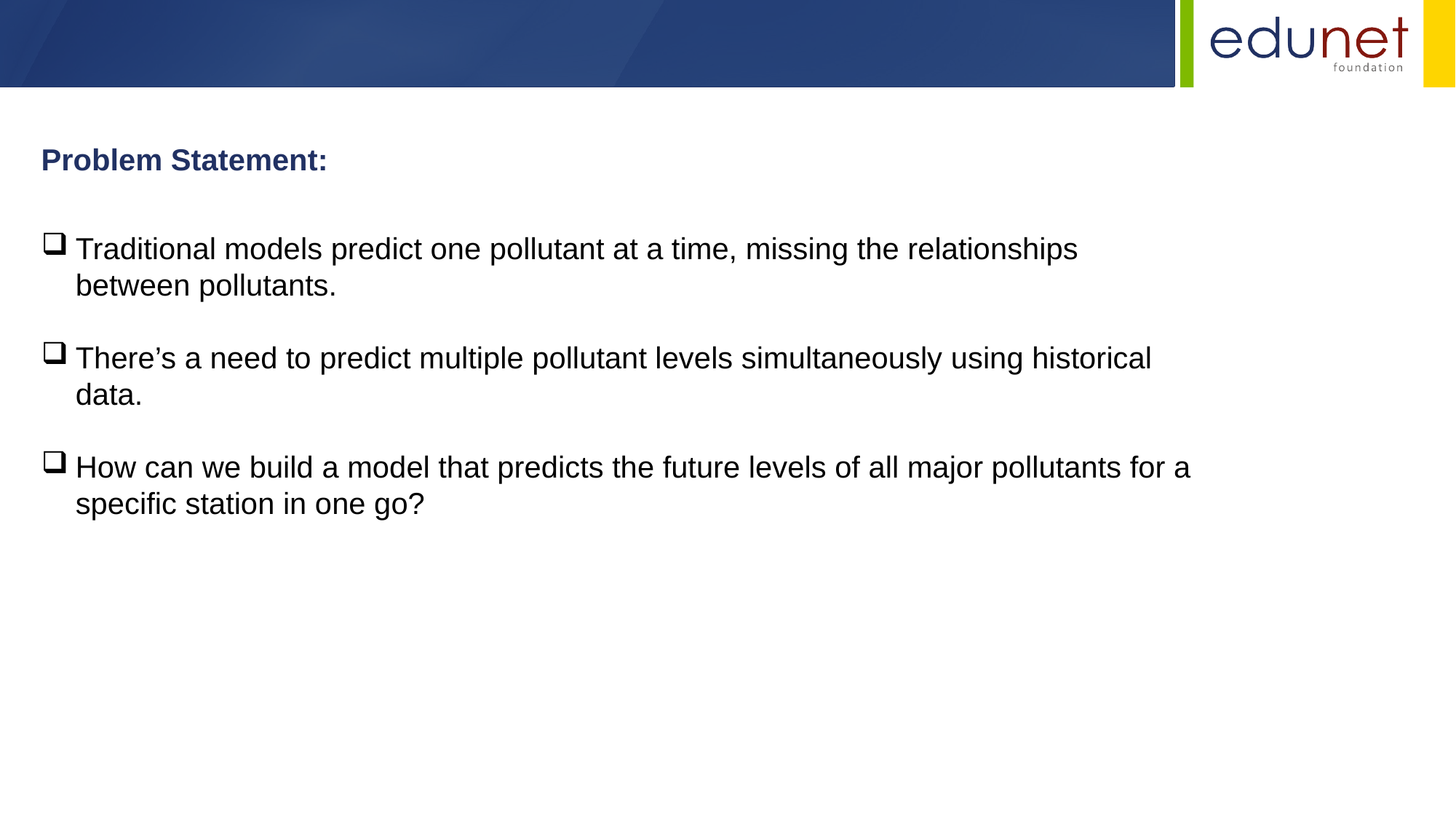

Problem Statement:
Traditional models predict one pollutant at a time, missing the relationships between pollutants.

There’s a need to predict multiple pollutant levels simultaneously using historical data.

How can we build a model that predicts the future levels of all major pollutants for a specific station in one go?